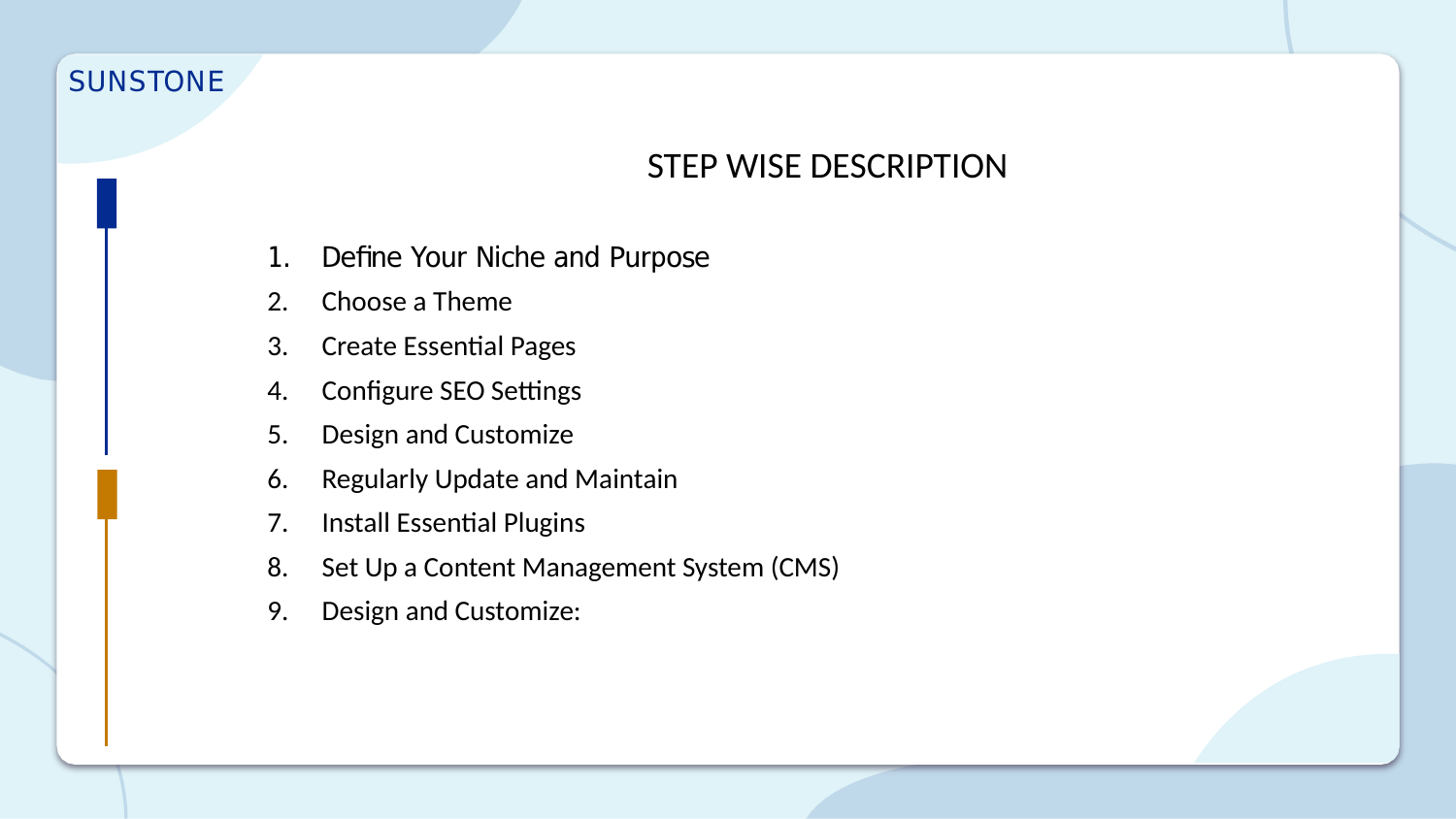

# SUNSTONE
STEP WISE DESCRIPTION

Define Your Niche and Purpose
Choose a Theme
Create Essential Pages
Configure SEO Settings
Design and Customize
Regularly Update and Maintain
Install Essential Plugins
Set Up a Content Management System (CMS)
Design and Customize: